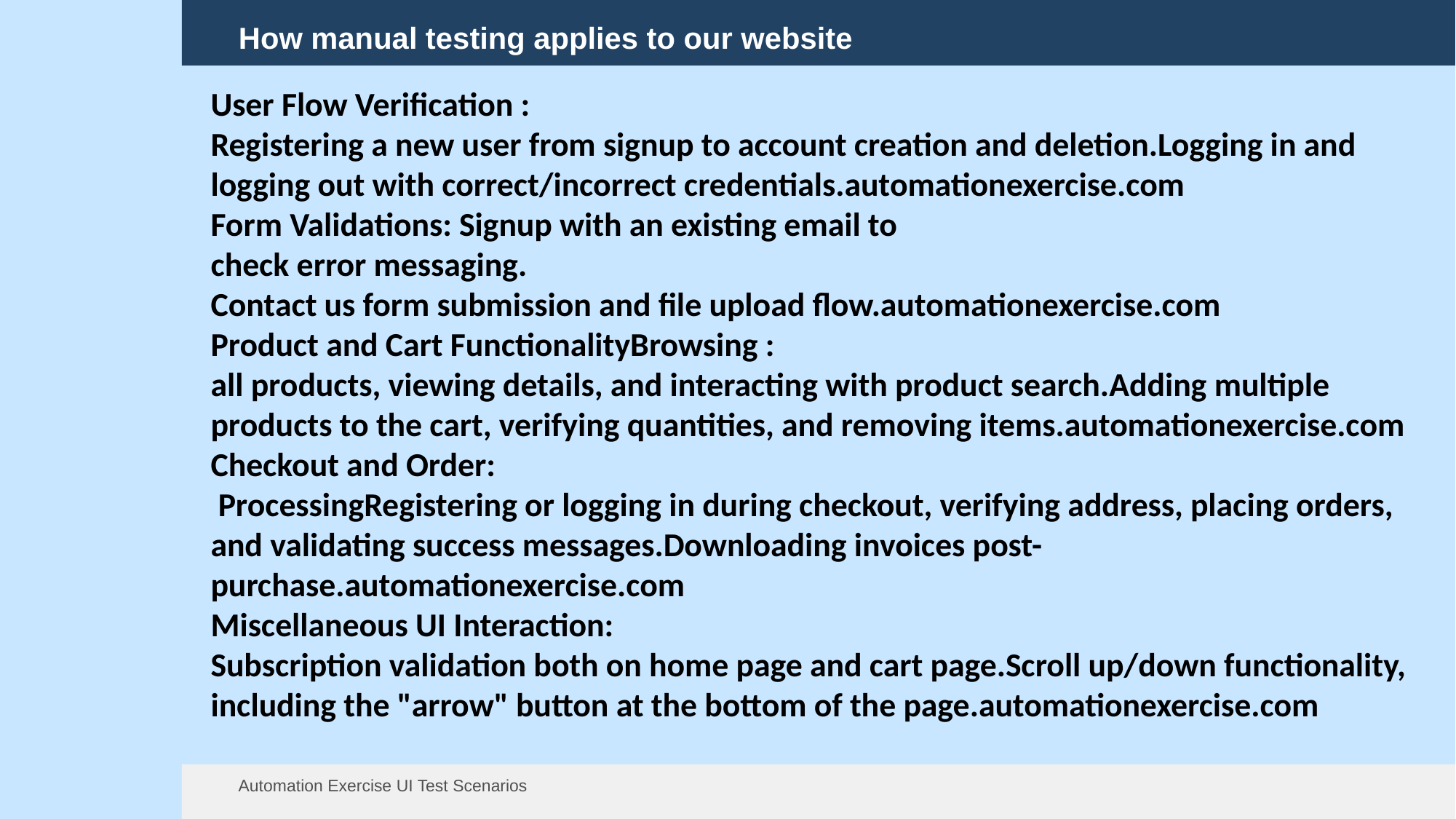

How manual testing applies to our website
User Flow Verification :
Registering a new user from signup to account creation and deletion.Logging in and logging out with correct/incorrect credentials.automationexercise.com
Form Validations: Signup with an existing email to
check error messaging.
Contact us form submission and file upload flow.automationexercise.com
Product and Cart FunctionalityBrowsing :
all products, viewing details, and interacting with product search.Adding multiple products to the cart, verifying quantities, and removing items.automationexercise.com
Checkout and Order:
 ProcessingRegistering or logging in during checkout, verifying address, placing orders, and validating success messages.Downloading invoices post-purchase.automationexercise.com
Miscellaneous UI Interaction:
Subscription validation both on home page and cart page.Scroll up/down functionality, including the "arrow" button at the bottom of the page.automationexercise.com

Automation Exercise UI Test Scenarios
13 Aug 2025